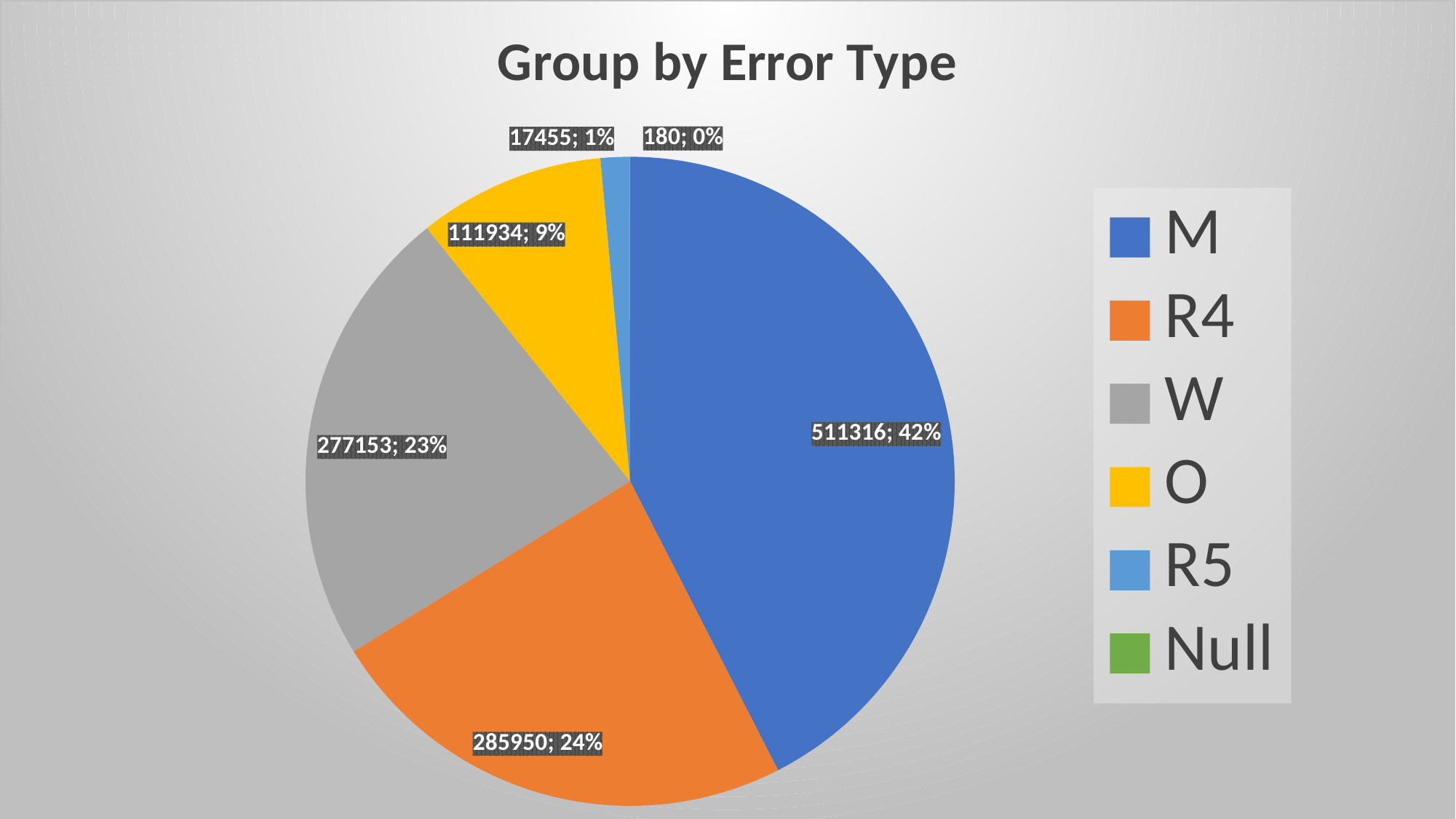

### Chart: Group by Error Type

| Category | Total Error |
|---|---|
| M  | 511316.0 |
| R4 | 285950.0 |
| W  | 277153.0 |
| O  | 111934.0 |
| R5 | 17455.0 |
| Null | 180.0 |
#